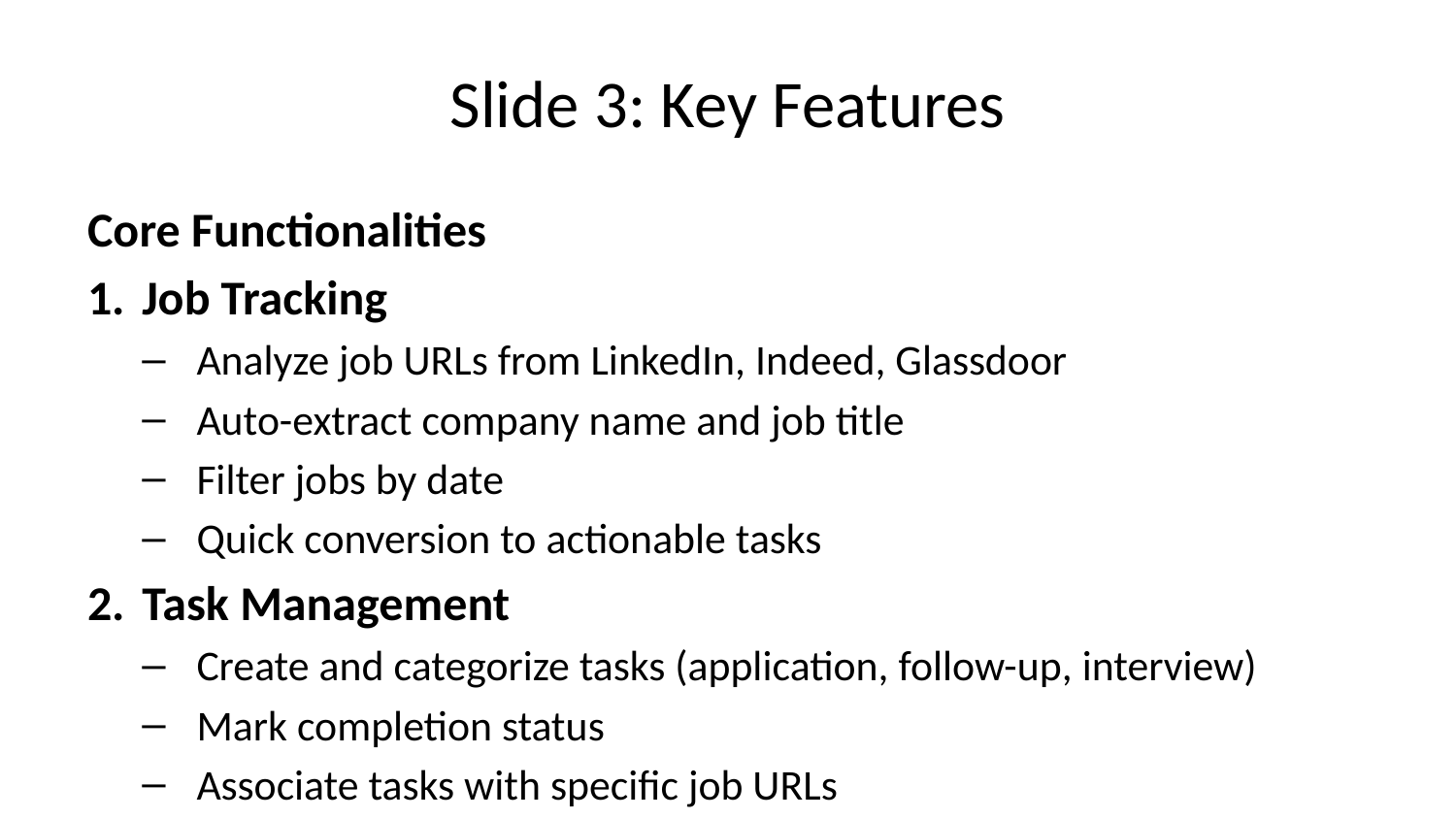

# Slide 3: Key Features
Core Functionalities
Job Tracking
Analyze job URLs from LinkedIn, Indeed, Glassdoor
Auto-extract company name and job title
Filter jobs by date
Quick conversion to actionable tasks
Task Management
Create and categorize tasks (application, follow-up, interview)
Mark completion status
Associate tasks with specific job URLs
Real-time updates across devices
Notes System
Rich text formatting (bold, italic, headings)
Auto-save functionality
Image attachment support
Interview preparation notes
User Authentication
Secure registration and login
30-day persistent sessions
Password change functionality
Session management with FileStore